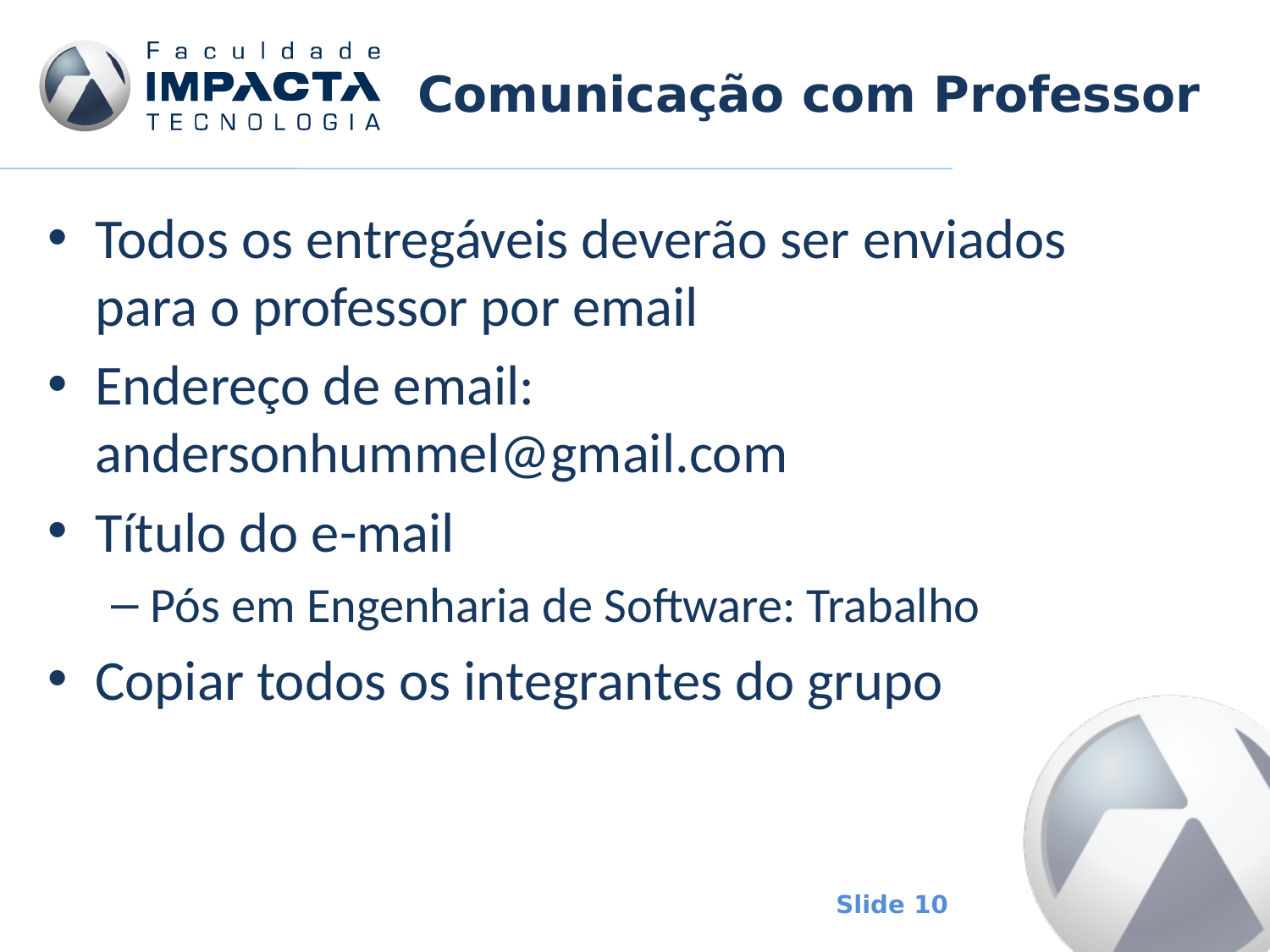

# Comunicação com Professor
Todos os entregáveis deverão ser enviados para o professor por email
Endereço de email: andersonhummel@gmail.com
Título do e-mail
Pós em Engenharia de Software: Trabalho
Copiar todos os integrantes do grupo